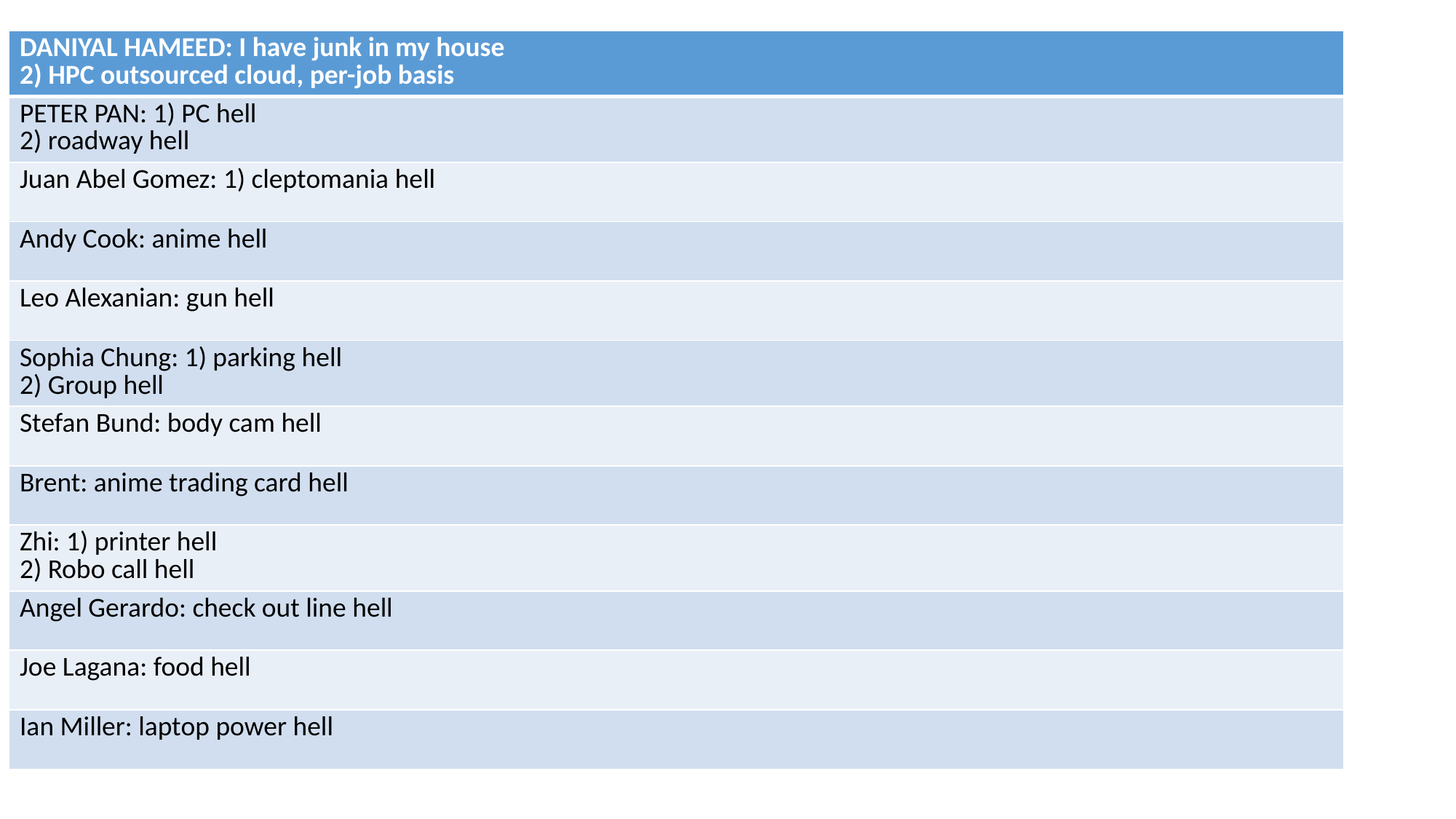

| DANIYAL HAMEED: I have junk in my house 2) HPC outsourced cloud, per-job basis |
| --- |
| PETER PAN: 1) PC hell 2) roadway hell |
| Juan Abel Gomez: 1) cleptomania hell |
| Andy Cook: anime hell |
| Leo Alexanian: gun hell |
| Sophia Chung: 1) parking hell 2) Group hell |
| Stefan Bund: body cam hell |
| Brent: anime trading card hell |
| Zhi: 1) printer hell 2) Robo call hell |
| Angel Gerardo: check out line hell |
| Joe Lagana: food hell |
| Ian Miller: laptop power hell |